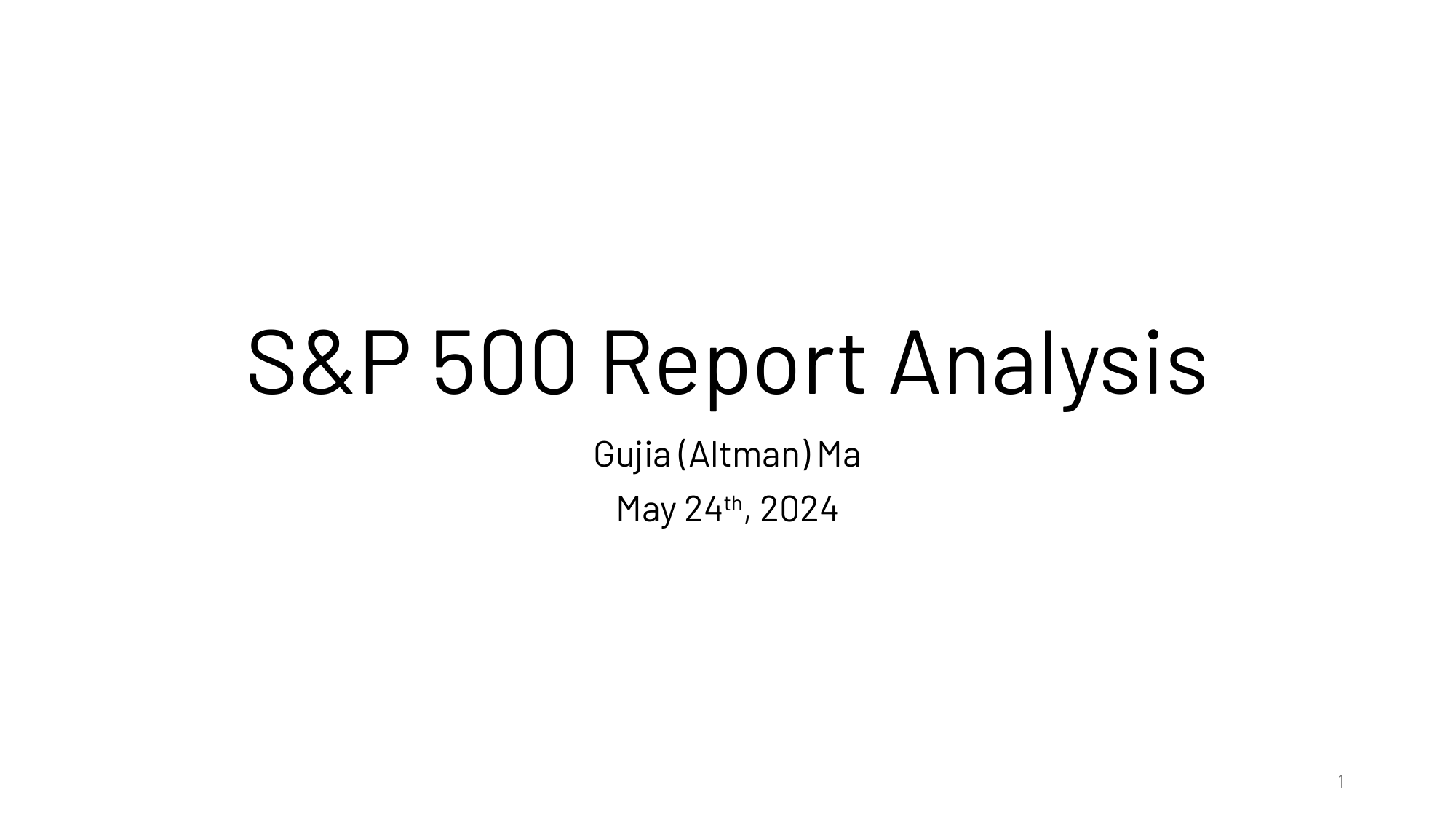

# S&P 500 Report Analysis
Gujia (Altman) Ma
May 24th, 2024
1